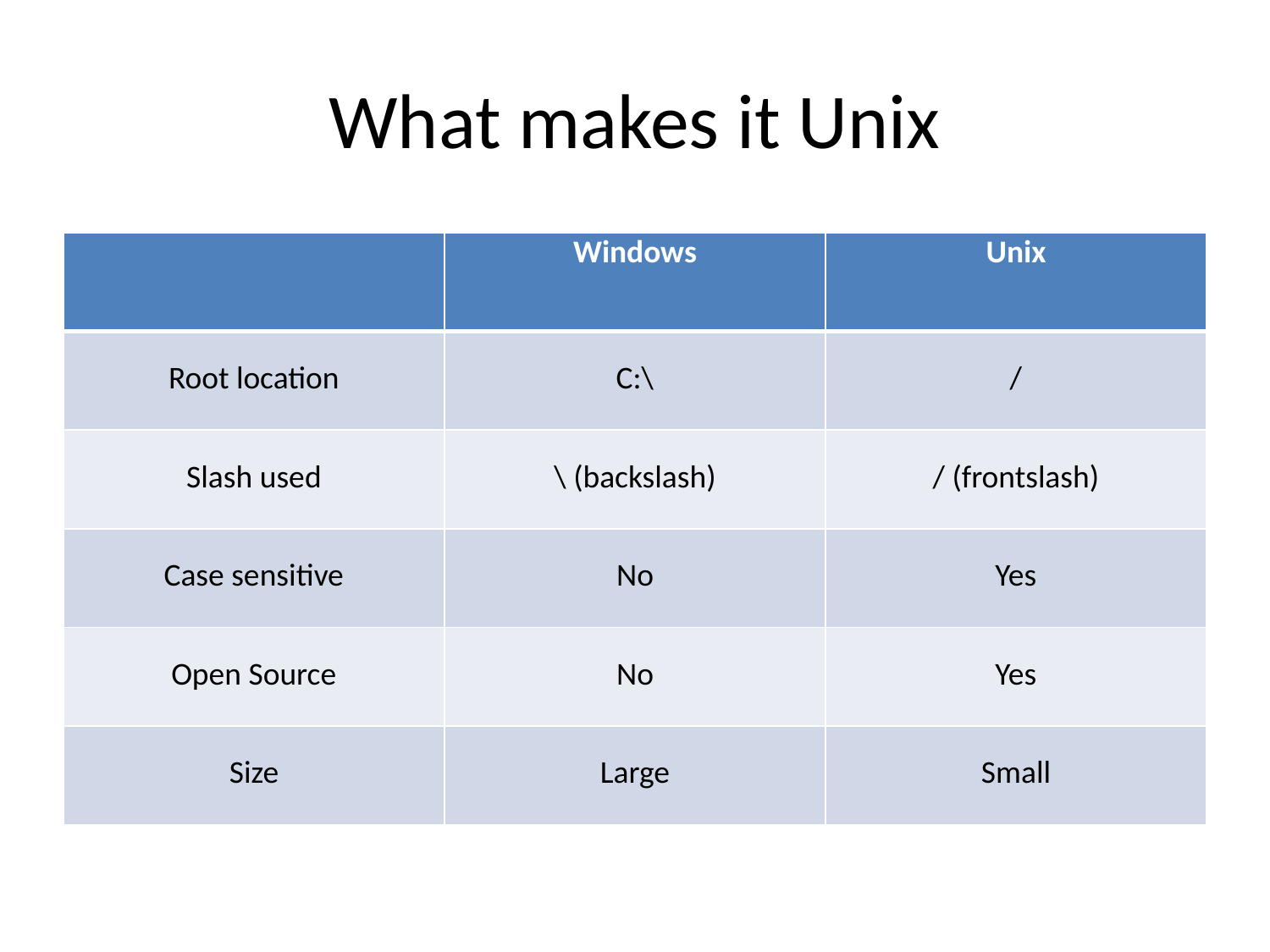

# What makes it Unix
|  | Windows | Unix |
| --- | --- | --- |
| Root location | C:\ | / |
| Slash used | \ (backslash) | / (frontslash) |
| Case sensitive | No | Yes |
| Open Source | No | Yes |
| Size | Large | Small |